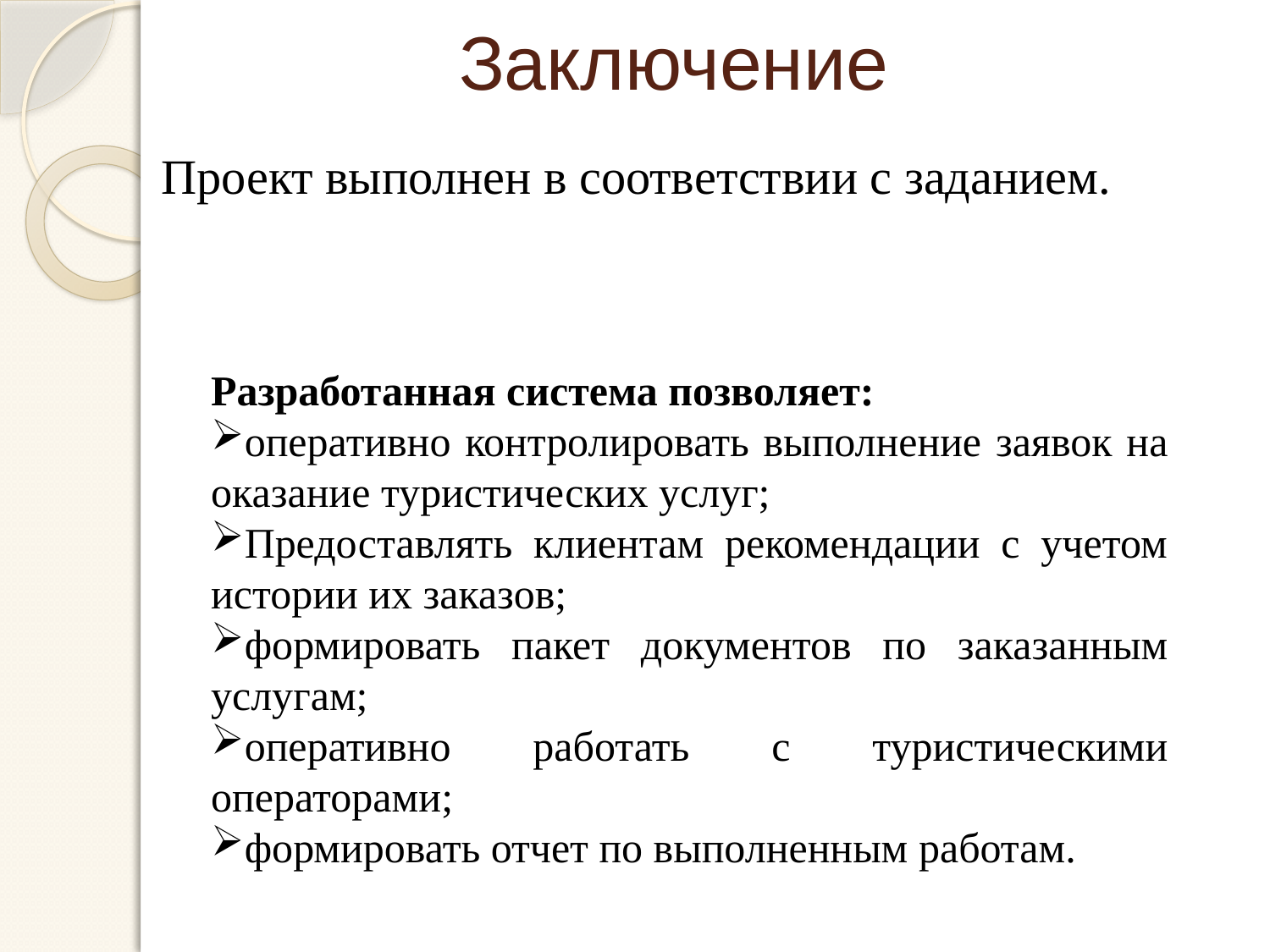

# Заключение
Проект выполнен в соответствии с заданием.
Разработанная система позволяет:
оперативно контролировать выполнение заявок на оказание туристических услуг;
Предоставлять клиентам рекомендации с учетом истории их заказов;
формировать пакет документов по заказанным услугам;
оперативно работать с туристическими операторами;
формировать отчет по выполненным работам.